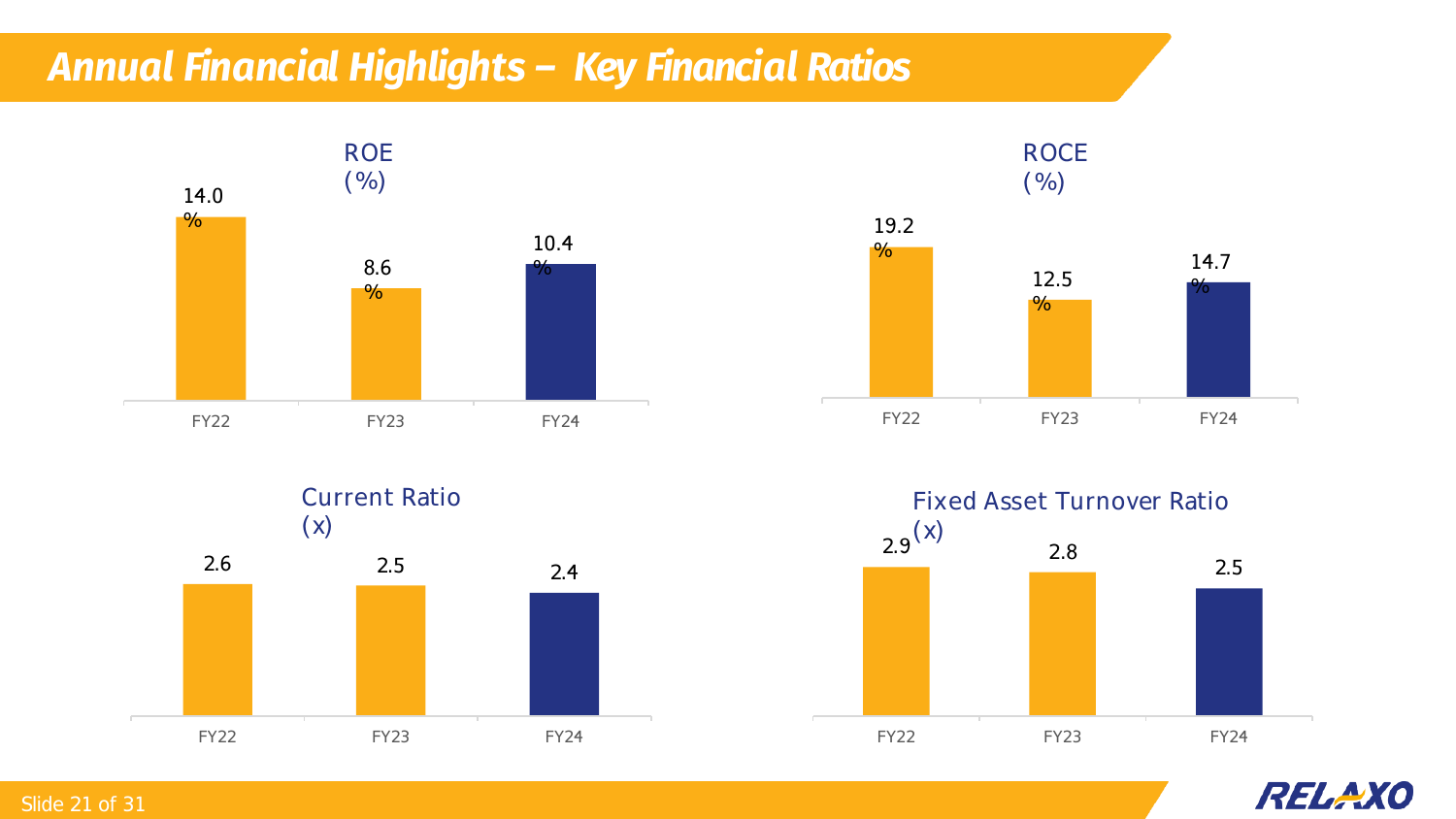

Annual Financial Highlights – Key Financial Ratios
ROE (%)
ROCE (%)
14.0%
19.2%

10.4%
14.7%

8.6%
12.5%
FY22
FY23
FY24
FY22
FY23
FY24
Current Ratio (x)
Fixed Asset Turnover Ratio (x)
2.9
2.8
2.6
2.5
2.5
2.4

FY22
FY23
FY24
FY22
FY23
FY24
Slide 21 of 31